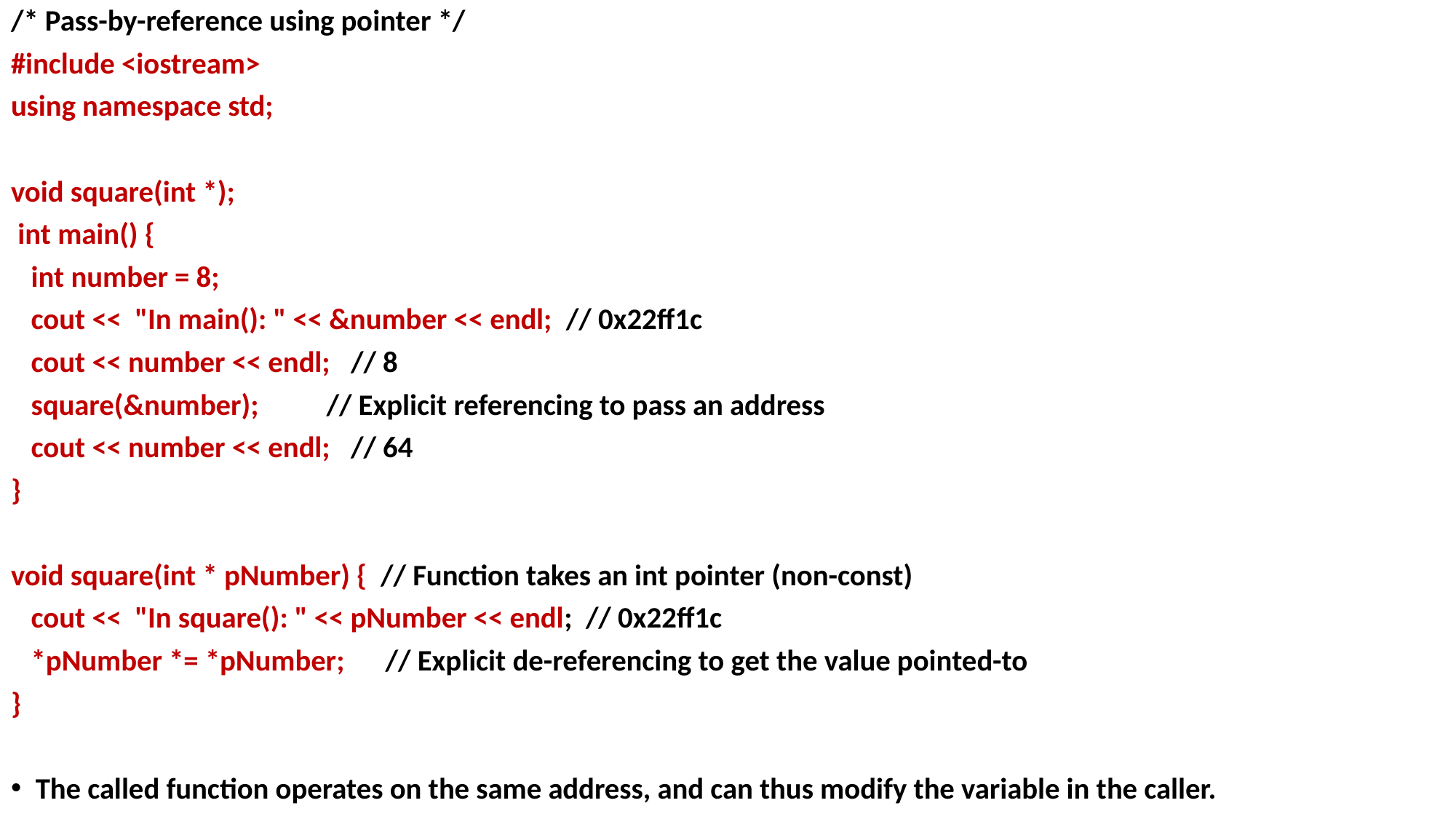

/* Pass-by-reference using pointer */
#include <iostream>
using namespace std;

void square(int *);
 int main() {
   int number = 8;
   cout <<  "In main(): " << &number << endl;  // 0x22ff1c
   cout << number << endl;   // 8
   square(&number);          // Explicit referencing to pass an address
   cout << number << endl;   // 64
}

void square(int * pNumber) {  // Function takes an int pointer (non-const)
   cout <<  "In square(): " << pNumber << endl;  // 0x22ff1c
   *pNumber *= *pNumber;      // Explicit de-referencing to get the value pointed-to
}

The called function operates on the same address, and can thus modify the variable in the caller.